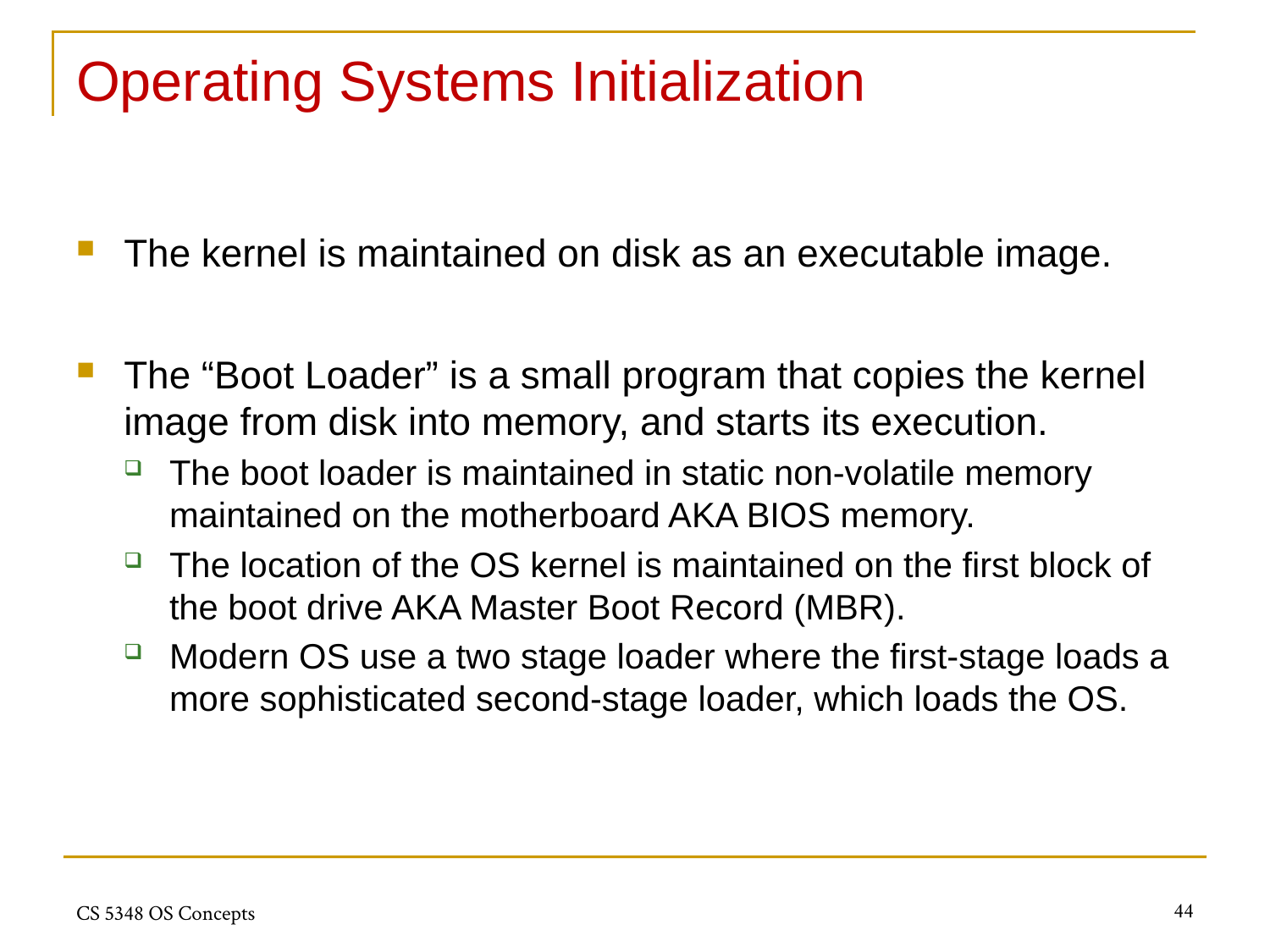

# Operating Systems Initialization
The kernel is maintained on disk as an executable image.

The “Boot Loader” is a small program that copies the kernel image from disk into memory, and starts its execution.
The boot loader is maintained in static non-volatile memory maintained on the motherboard AKA BIOS memory.
The location of the OS kernel is maintained on the first block of the boot drive AKA Master Boot Record (MBR).
Modern OS use a two stage loader where the first-stage loads a more sophisticated second-stage loader, which loads the OS.

44
CS 5348 OS Concepts